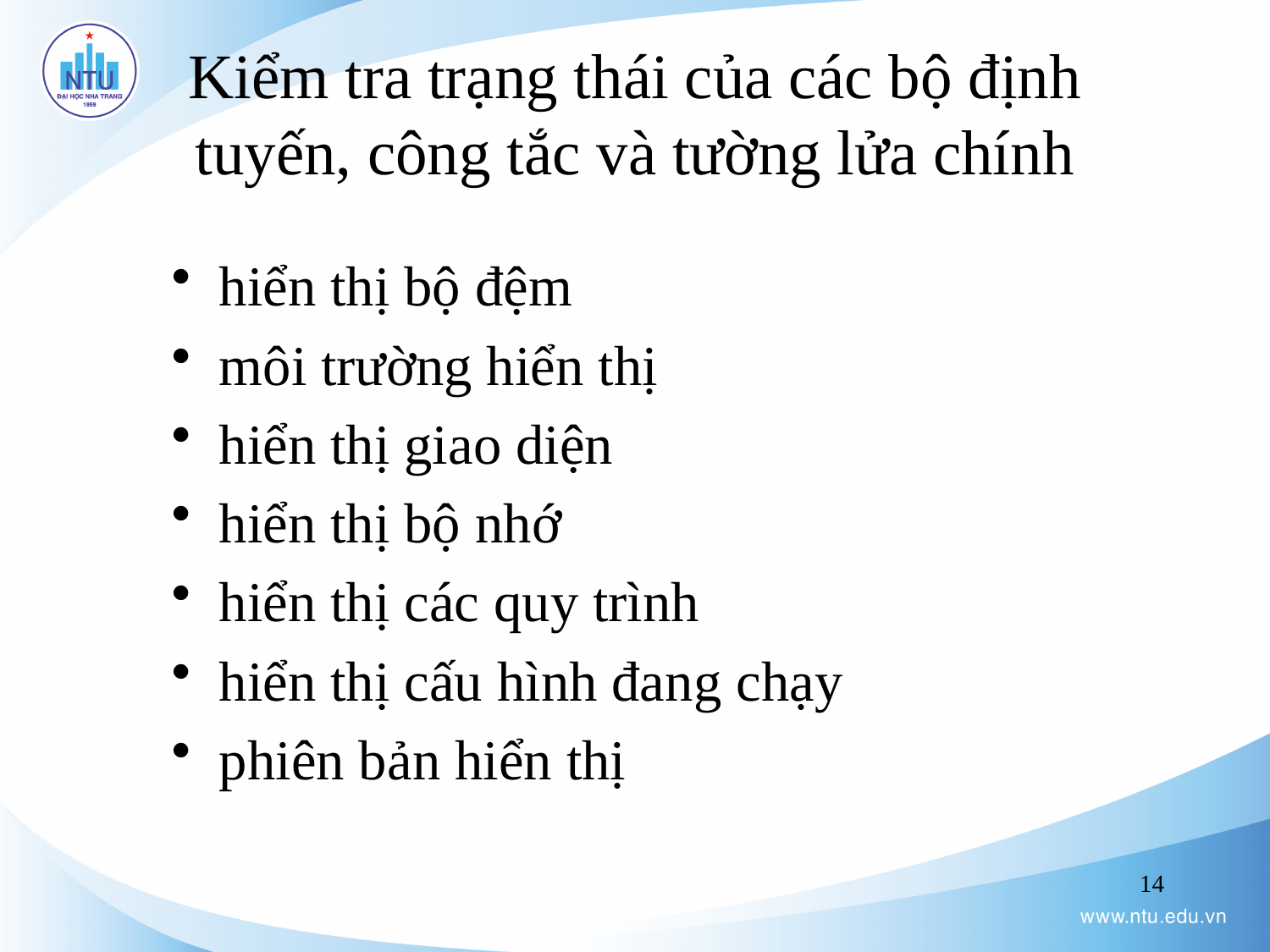

# Kiểm tra trạng thái của các bộ định tuyến, công tắc và tường lửa chính
hiển thị bộ đệm
môi trường hiển thị
hiển thị giao diện
hiển thị bộ nhớ
hiển thị các quy trình
hiển thị cấu hình đang chạy
phiên bản hiển thị